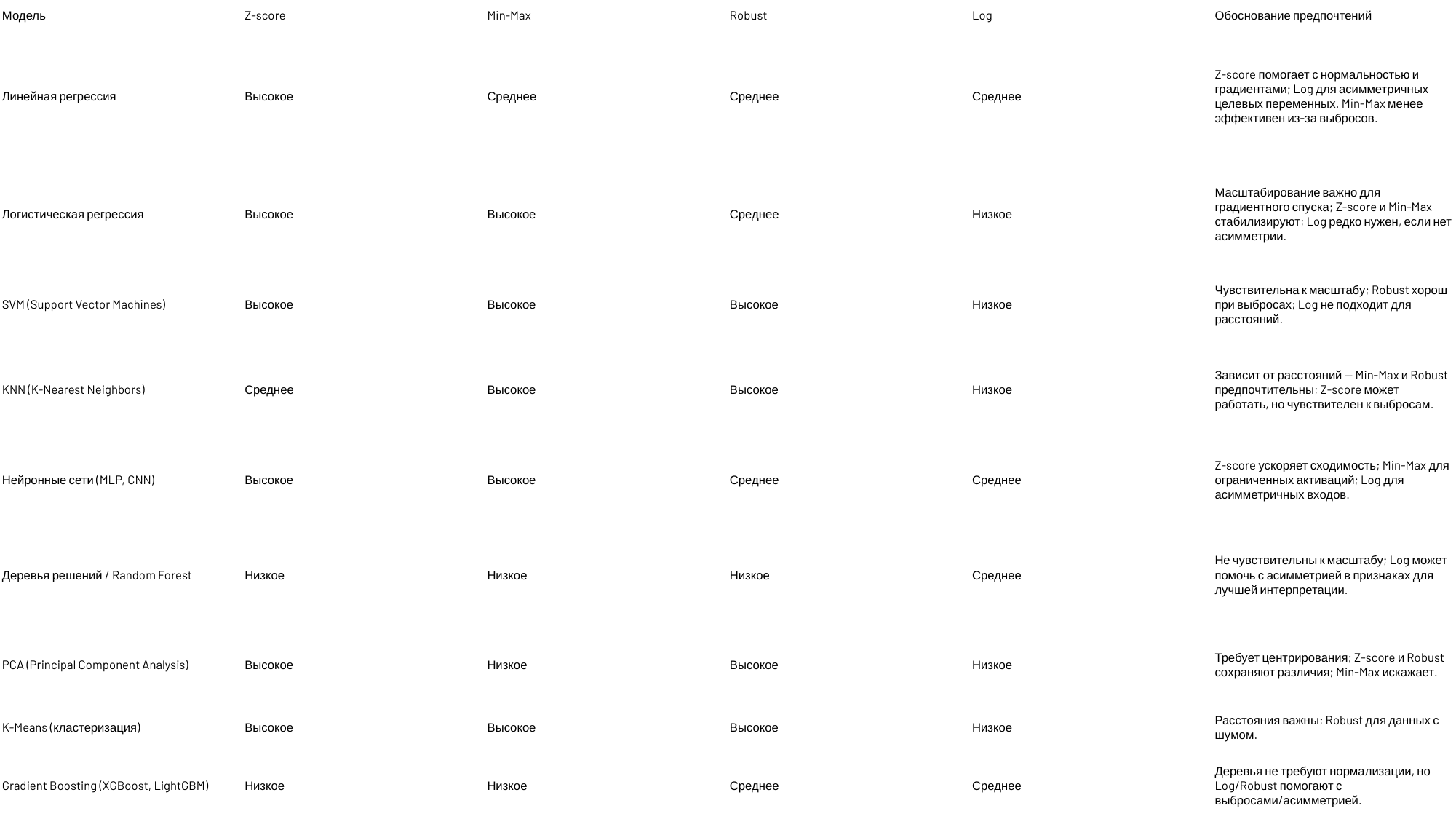

| Модель | Z-score | Min-Max | Robust | Log | Обоснование предпочтений |
| --- | --- | --- | --- | --- | --- |
| Линейная регрессия | Высокое | Среднее | Среднее | Среднее | Z-score помогает с нормальностью и градиентами; Log для асимметричных целевых переменных. Min-Max менее эффективен из-за выбросов. |
| Логистическая регрессия | Высокое | Высокое | Среднее | Низкое | Масштабирование важно для градиентного спуска; Z-score и Min-Max стабилизируют; Log редко нужен, если нет асимметрии. |
| SVM (Support Vector Machines) | Высокое | Высокое | Высокое | Низкое | Чувствительна к масштабу; Robust хорош при выбросах; Log не подходит для расстояний. |
| KNN (K-Nearest Neighbors) | Среднее | Высокое | Высокое | Низкое | Зависит от расстояний — Min-Max и Robust предпочтительны; Z-score может работать, но чувствителен к выбросам. |
| Нейронные сети (MLP, CNN) | Высокое | Высокое | Среднее | Среднее | Z-score ускоряет сходимость; Min-Max для ограниченных активаций; Log для асимметричных входов. |
| Деревья решений / Random Forest | Низкое | Низкое | Низкое | Среднее | Не чувствительны к масштабу; Log может помочь с асимметрией в признаках для лучшей интерпретации. |
| PCA (Principal Component Analysis) | Высокое | Низкое | Высокое | Низкое | Требует центрирования; Z-score и Robust сохраняют различия; Min-Max искажает. |
| K-Means (кластеризация) | Высокое | Высокое | Высокое | Низкое | Расстояния важны; Robust для данных с шумом. |
| Gradient Boosting (XGBoost, LightGBM) | Низкое | Низкое | Среднее | Среднее | Деревья не требуют нормализации, но Log/Robust помогают с выбросами/асимметрией. |